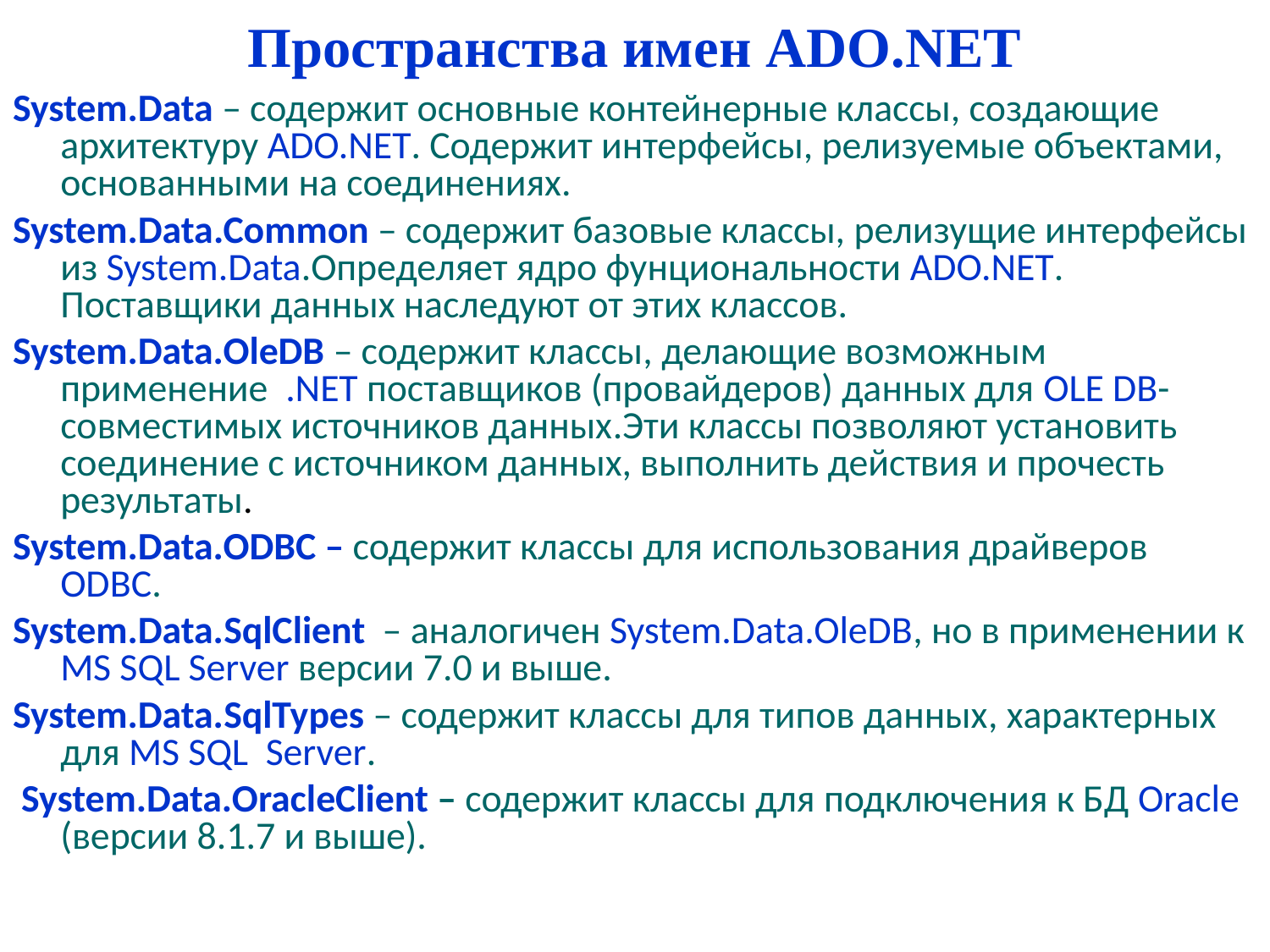

# Пространства имен ADO.NET
System.Data – содержит основные контейнерные классы, создающие архитектуру ADO.NET. Содержит интерфейсы, релизуемые объектами, основанными на соединениях.
System.Data.Common – содержит базовые классы, релизущие интерфейсы из System.Data.Определяет ядро фунциональности ADO.NET. Поставщики данных наследуют от этих классов.
System.Data.OleDB – содержит классы, делающие возможным применение  .NET поставщиков (провайдеров) данных для OLE DB- совместимых источников данных.Эти классы позволяют установить соединение с источником данных, выполнить действия и прочесть результаты.
System.Data.ODBС – содержит классы для использования драйверов ODBС.
System.Data.SqlClient  – аналогичен System.Data.OleDB, но в применении к  MS SQL Server версии 7.0 и выше.
System.Data.SqlTypes – содержит классы для типов данных, характерных для MS SQL  Server.
 System.Data.OracleClient – содержит классы для подключения к БД Oracle (версии 8.1.7 и выше).